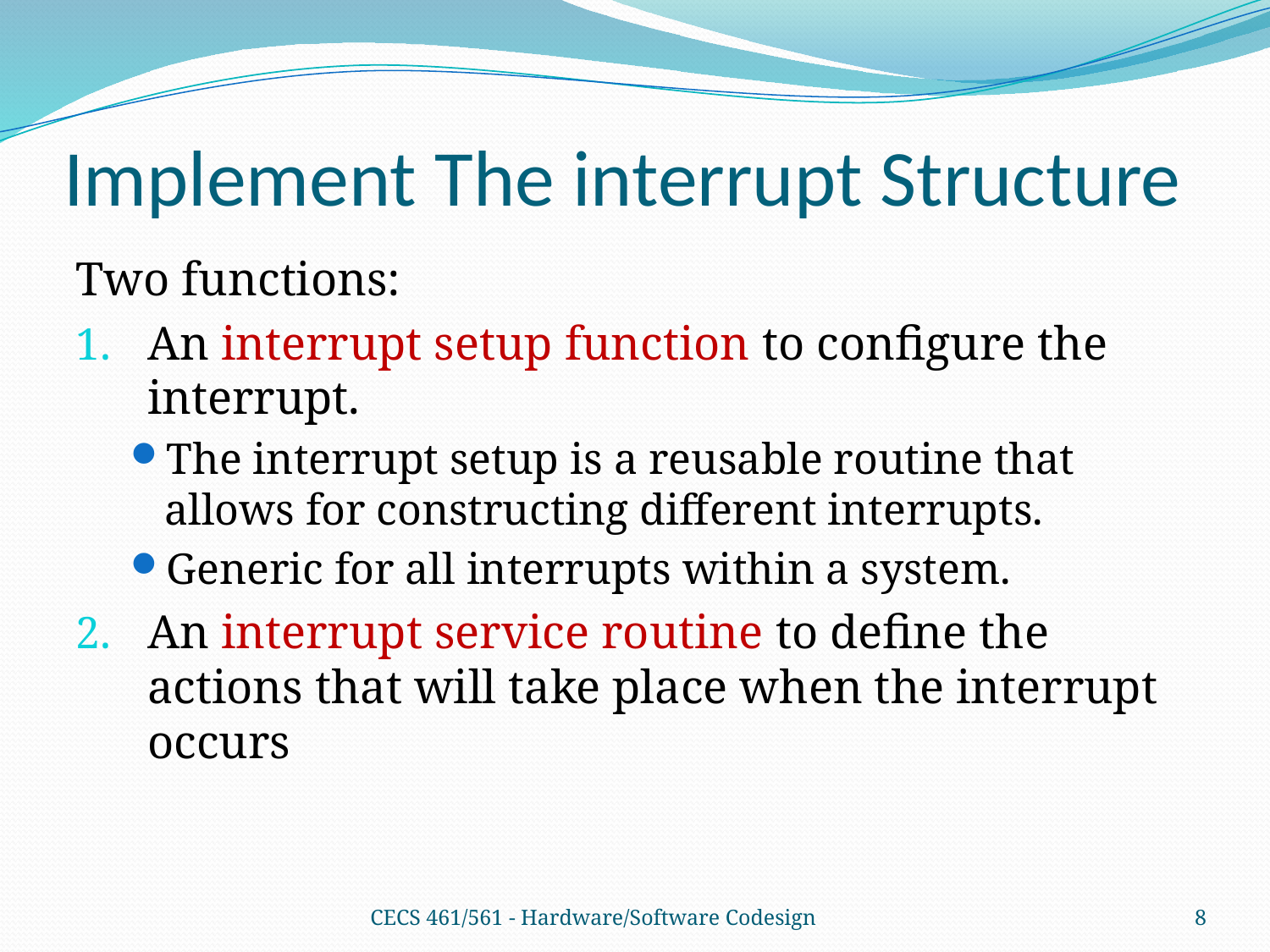

# Implement The interrupt Structure
Two functions:
An interrupt setup function to configure the interrupt.
The interrupt setup is a reusable routine that allows for constructing different interrupts.
Generic for all interrupts within a system.
An interrupt service routine to define the actions that will take place when the interrupt occurs
CECS 461/561 - Hardware/Software Codesign
8